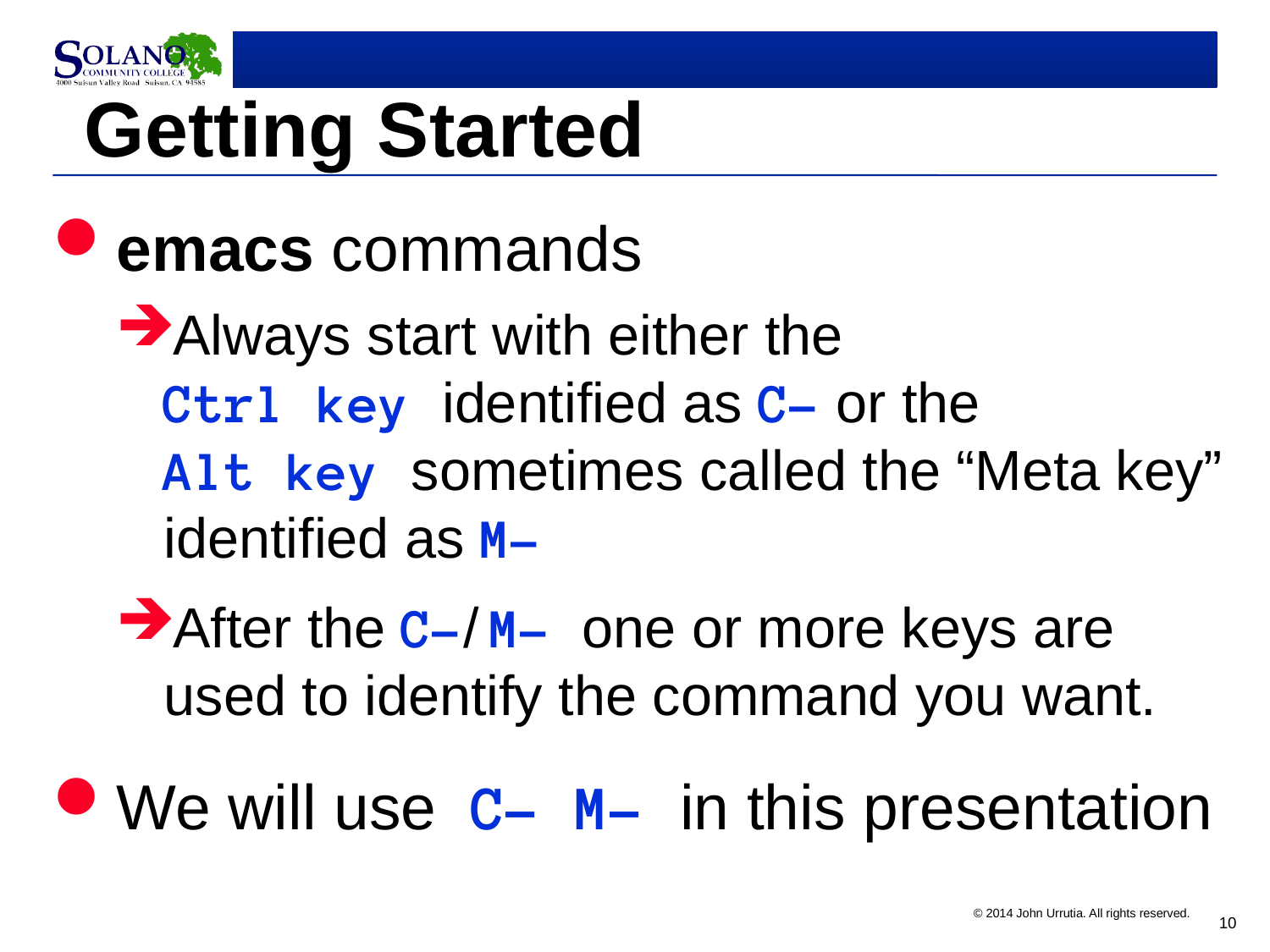

# Getting Started
emacs commands
Always start with either the
Ctrl key identified as C- or the
Alt key sometimes called the “Meta key” identified as M-
After the C-/M- one or more keys are used to identify the command you want.
We will use  C- M- in this presentation